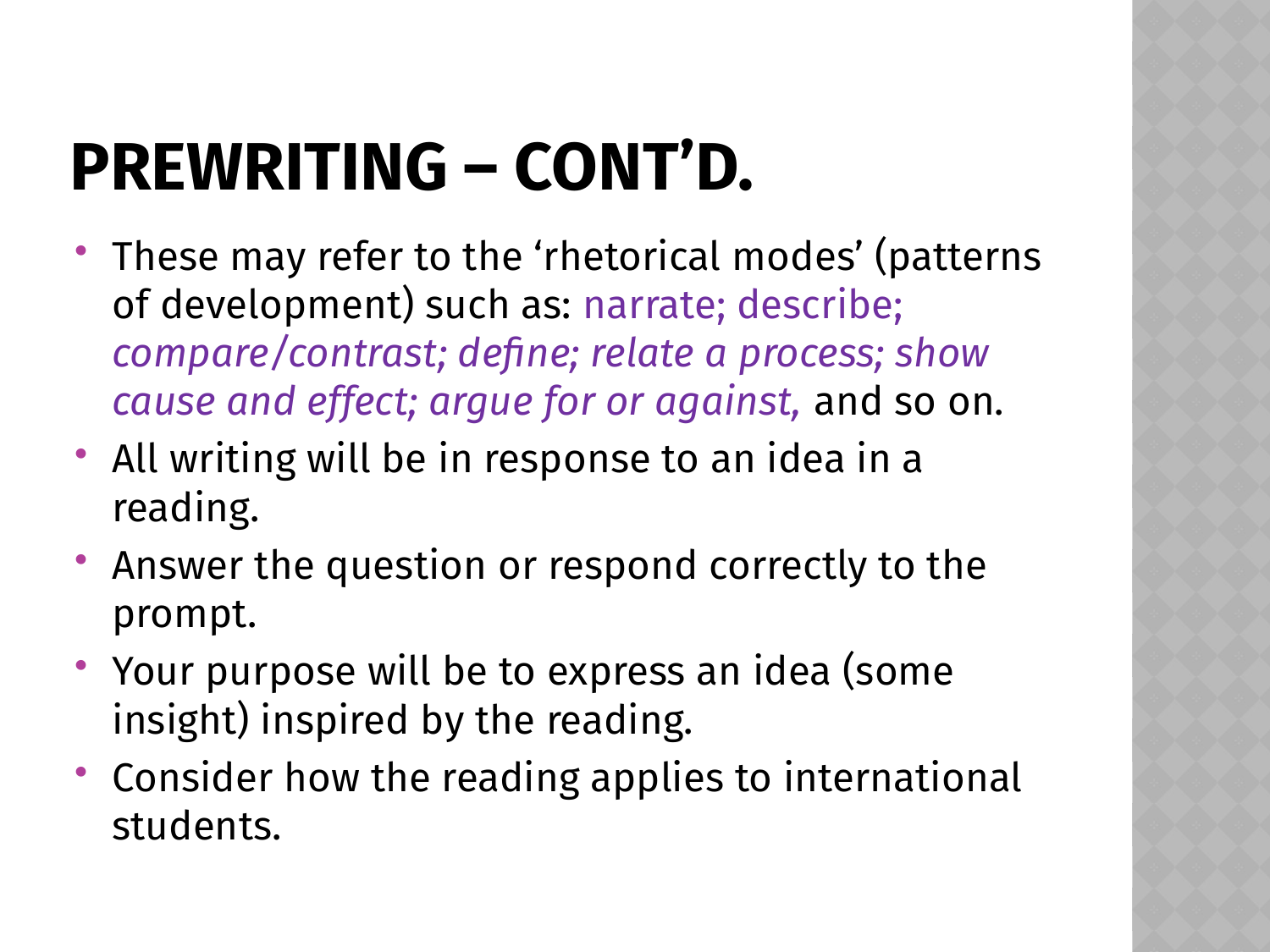

# Prewriting – cont’d.
These may refer to the ‘rhetorical modes’ (patterns of development) such as: narrate; describe; compare/contrast; define; relate a process; show cause and effect; argue for or against, and so on.
All writing will be in response to an idea in a reading.
Answer the question or respond correctly to the prompt.
Your purpose will be to express an idea (some insight) inspired by the reading.
Consider how the reading applies to international students.